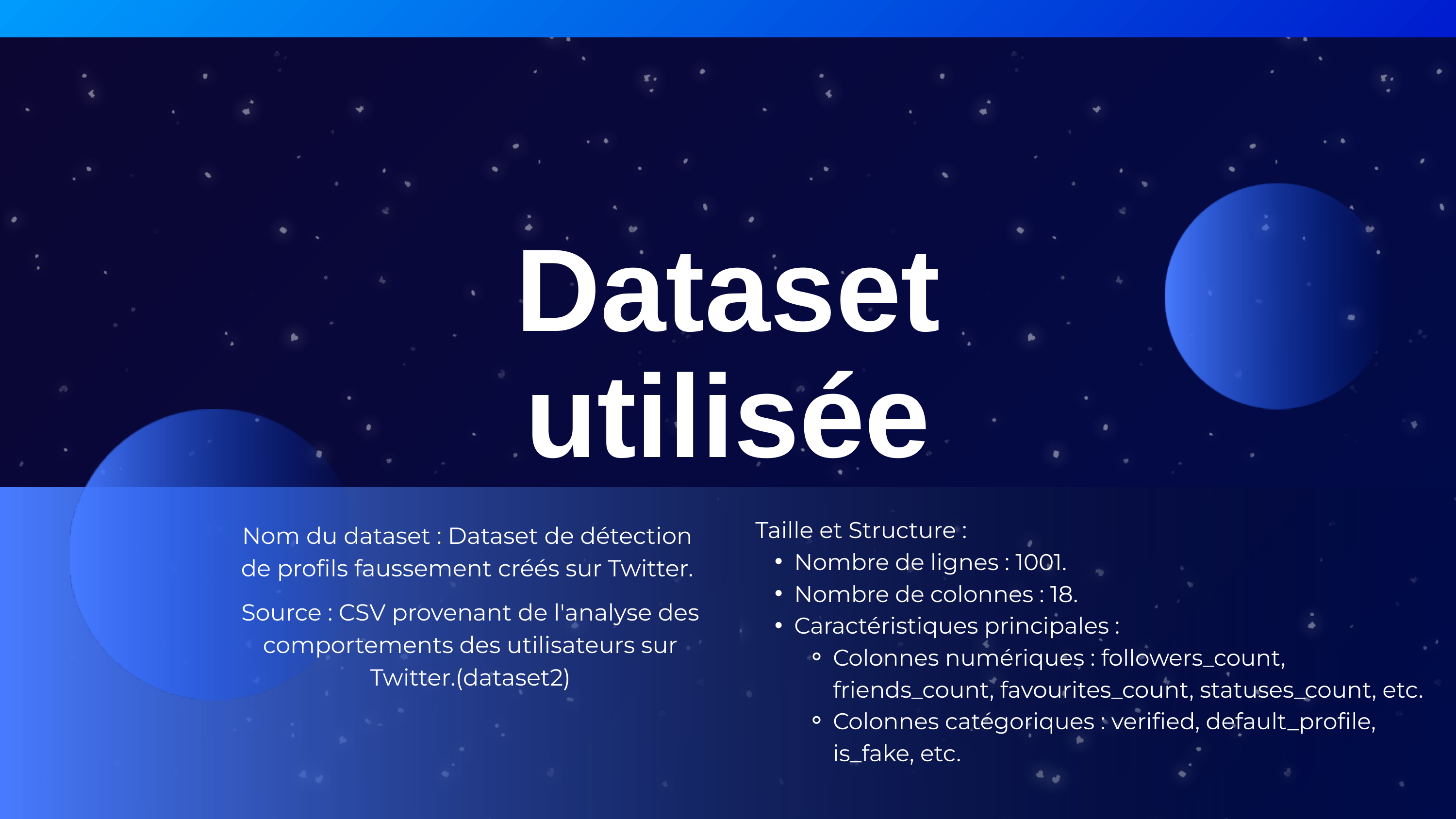

Dataset utilisée

Nom du dataset : Dataset de détection de profils faussement créés sur Twitter.

Taille et Structure :
Nombre de lignes : 1001.
Nombre de colonnes : 18.
Caractéristiques principales :
Colonnes numériques : followers_count, friends_count, favourites_count, statuses_count, etc.
Colonnes catégoriques : verified, default_profile, is_fake, etc.

Source : CSV provenant de l'analyse des comportements des utilisateurs sur Twitter.(dataset2)